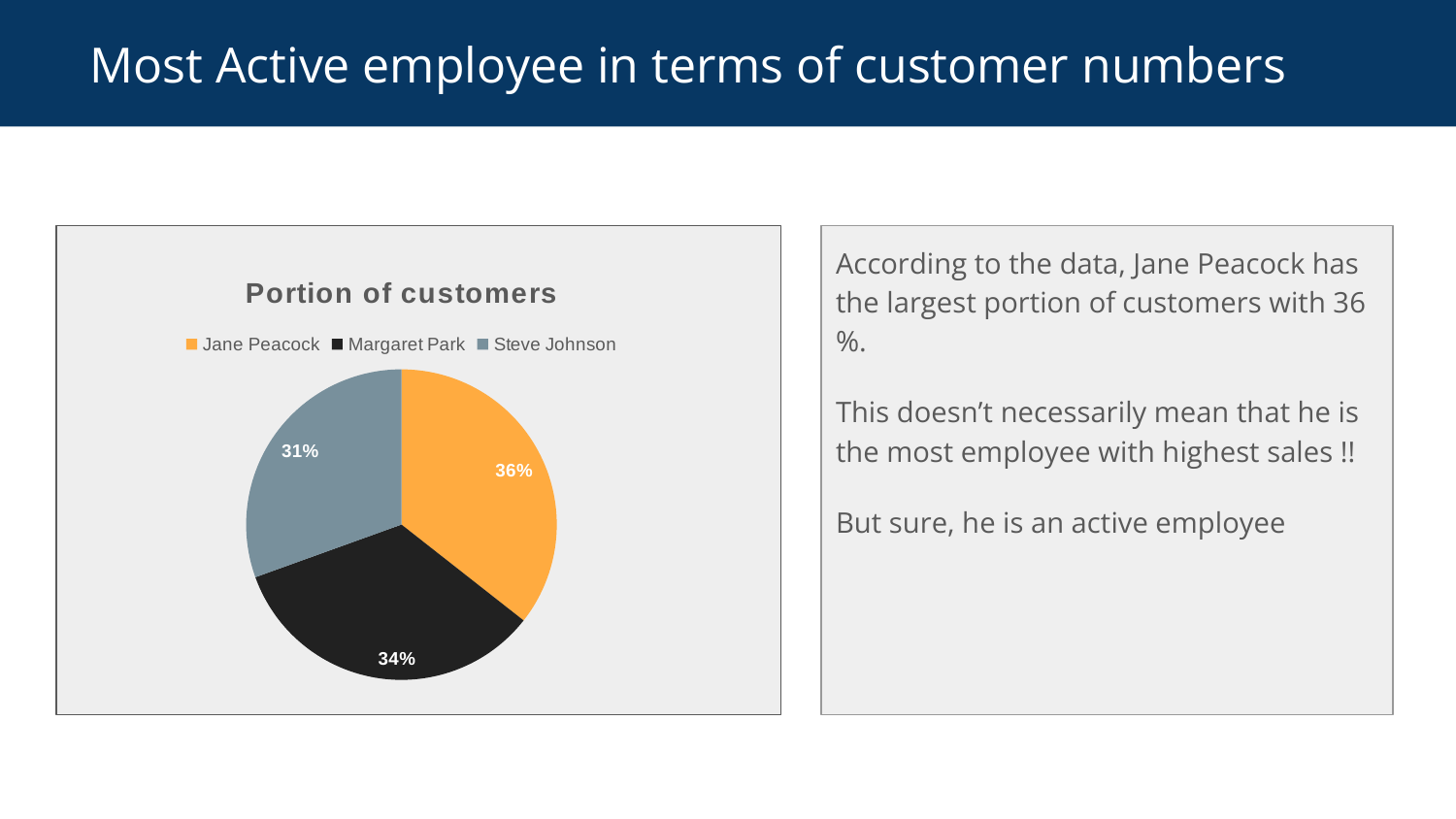

# Most Active employee in terms of customer numbers

According to the data, Jane Peacock has the largest portion of customers with 36 %.
This doesn’t necessarily mean that he is the most employee with highest sales !!
But sure, he is an active employee

### Chart: Portion of customers

| Category | custemers_number |
|---|---|
| Jane Peacock | 21.0 |
| Margaret Park | 20.0 |
| Steve Johnson | 18.0 |